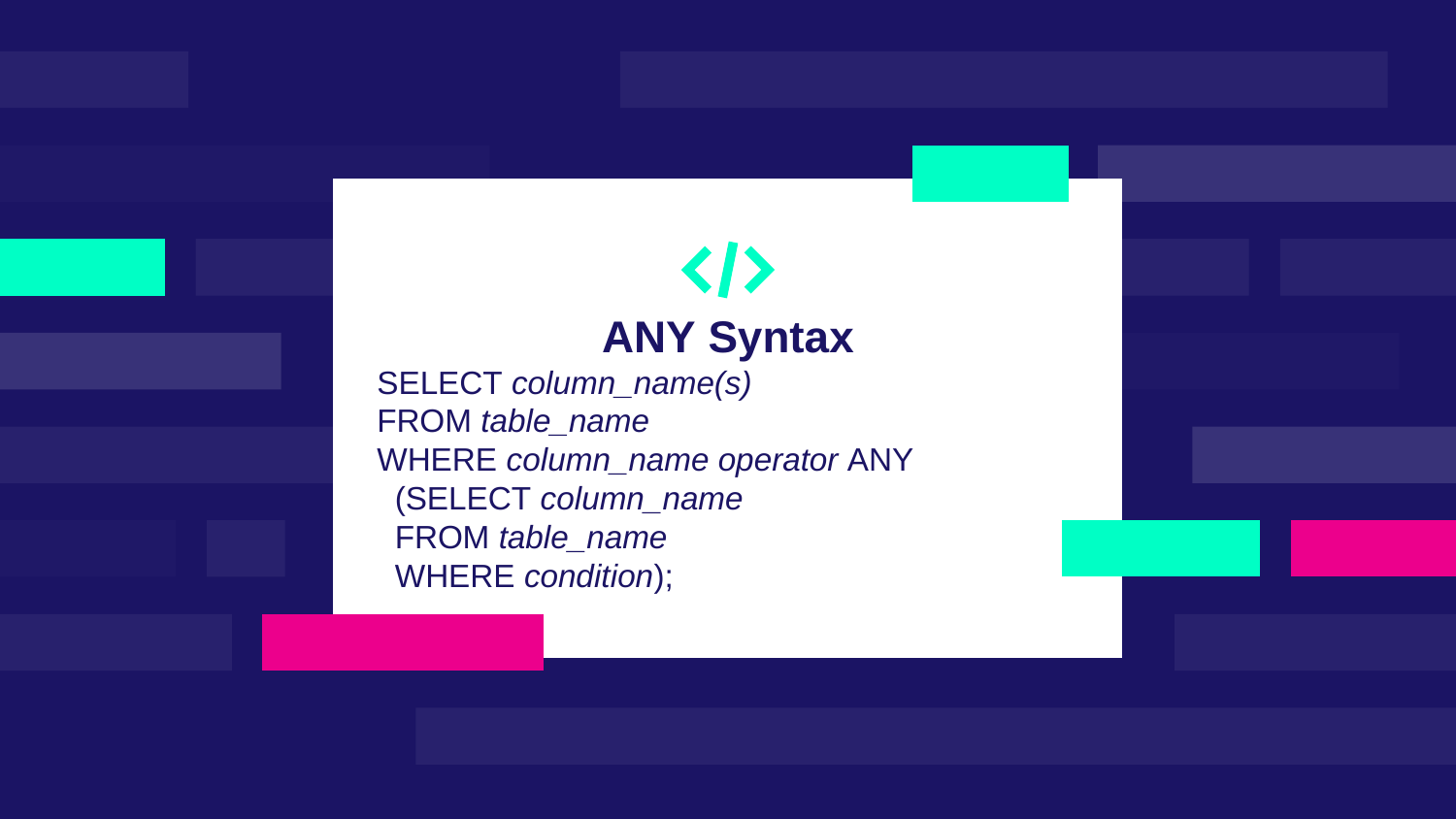

# ANY Syntax

SELECT column_name(s)
FROM table_name
WHERE column_name operator ANY
  (SELECT column_name
  FROM table_name
  WHERE condition);